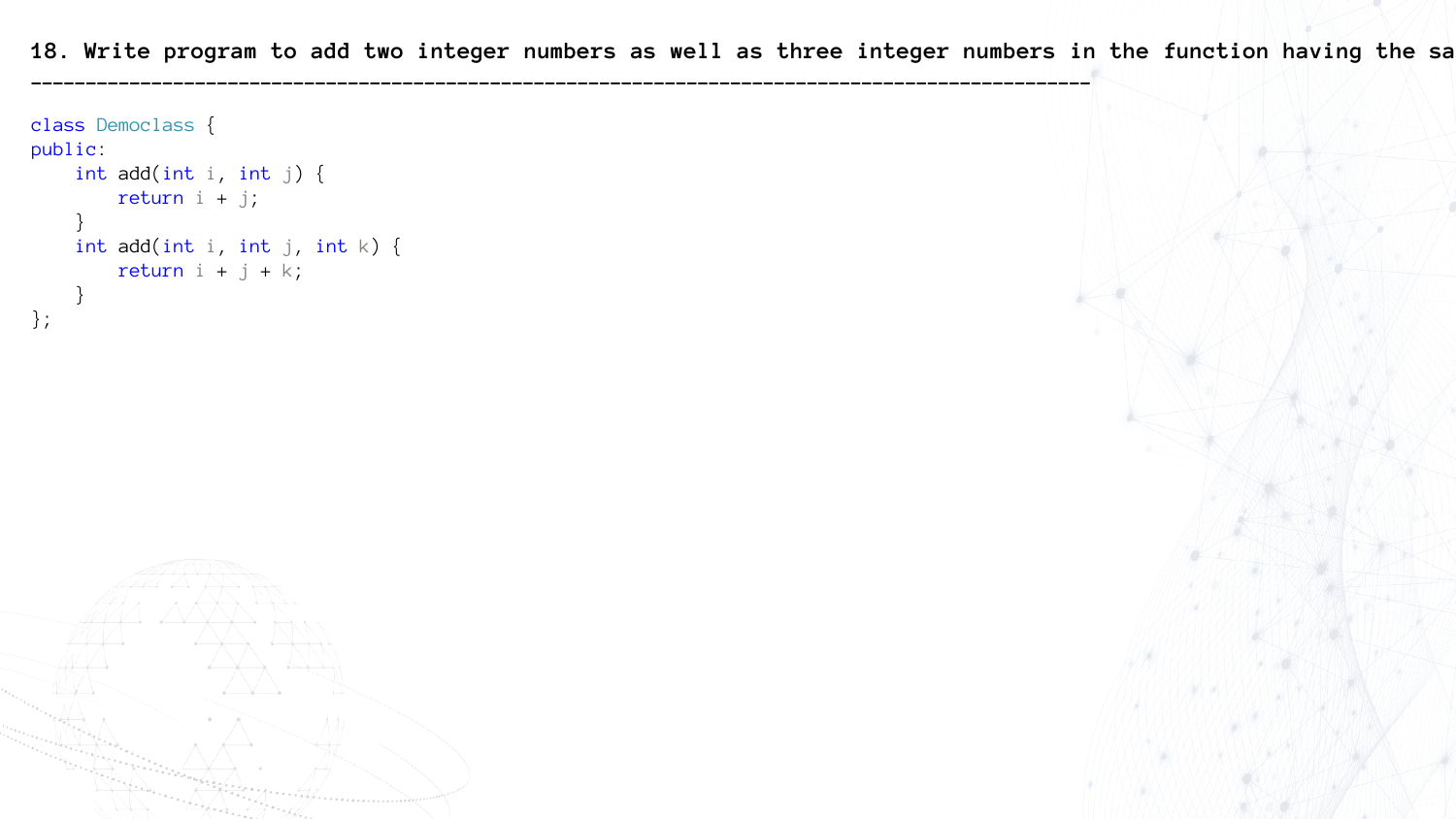

18. Write program to add two integer numbers as well as three integer numbers in the function having the same name
_________________________________________________________________________________________________

class Democlass {
public:
    int add(int i, int j) {
        return i + j;
    }
    int add(int i, int j, int k) {
        return i + j + k;
    }
};